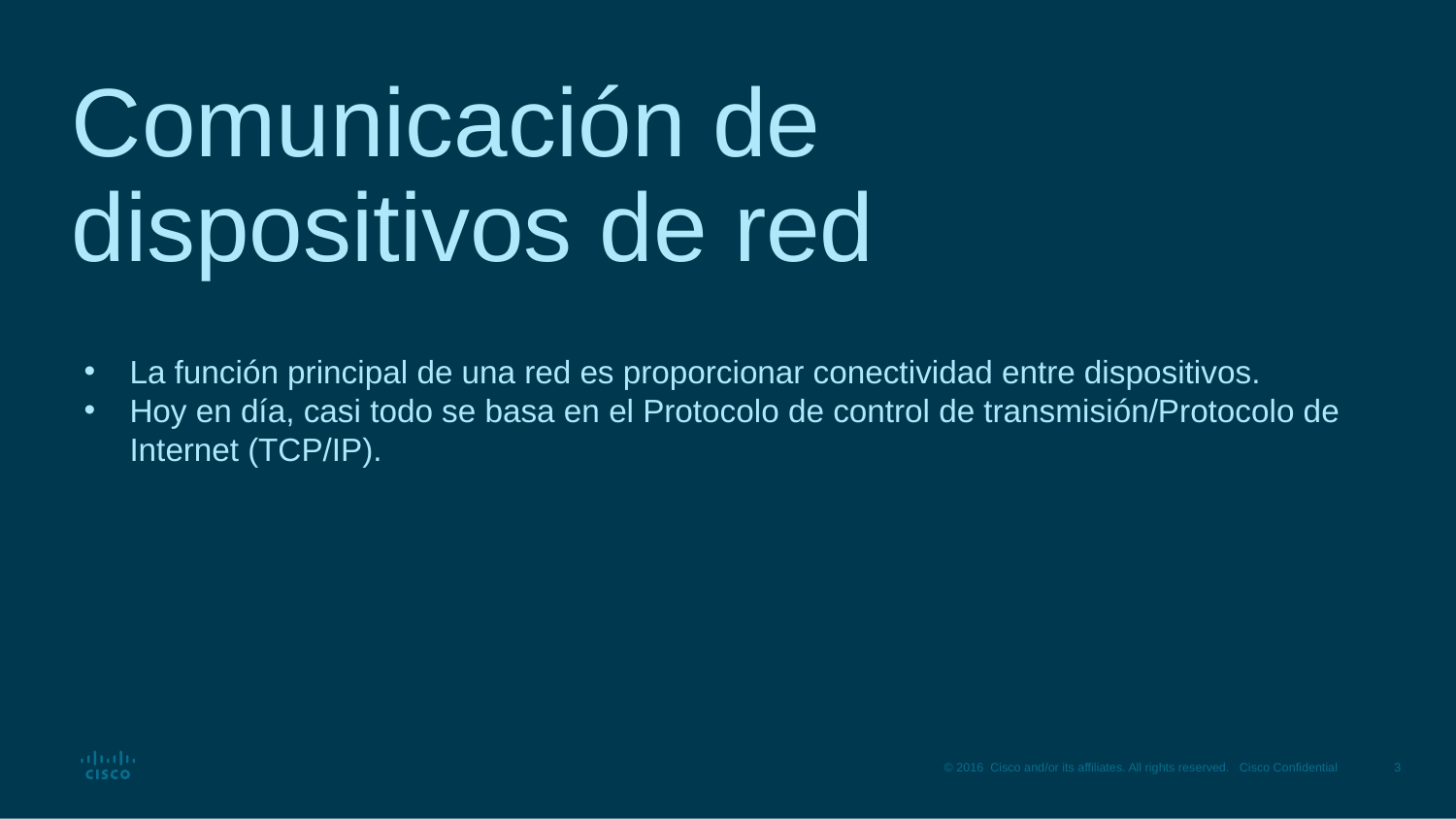

# Comunicación de dispositivos de red
La función principal de una red es proporcionar conectividad entre dispositivos.
Hoy en día, casi todo se basa en el Protocolo de control de transmisión/Protocolo de Internet (TCP/IP).